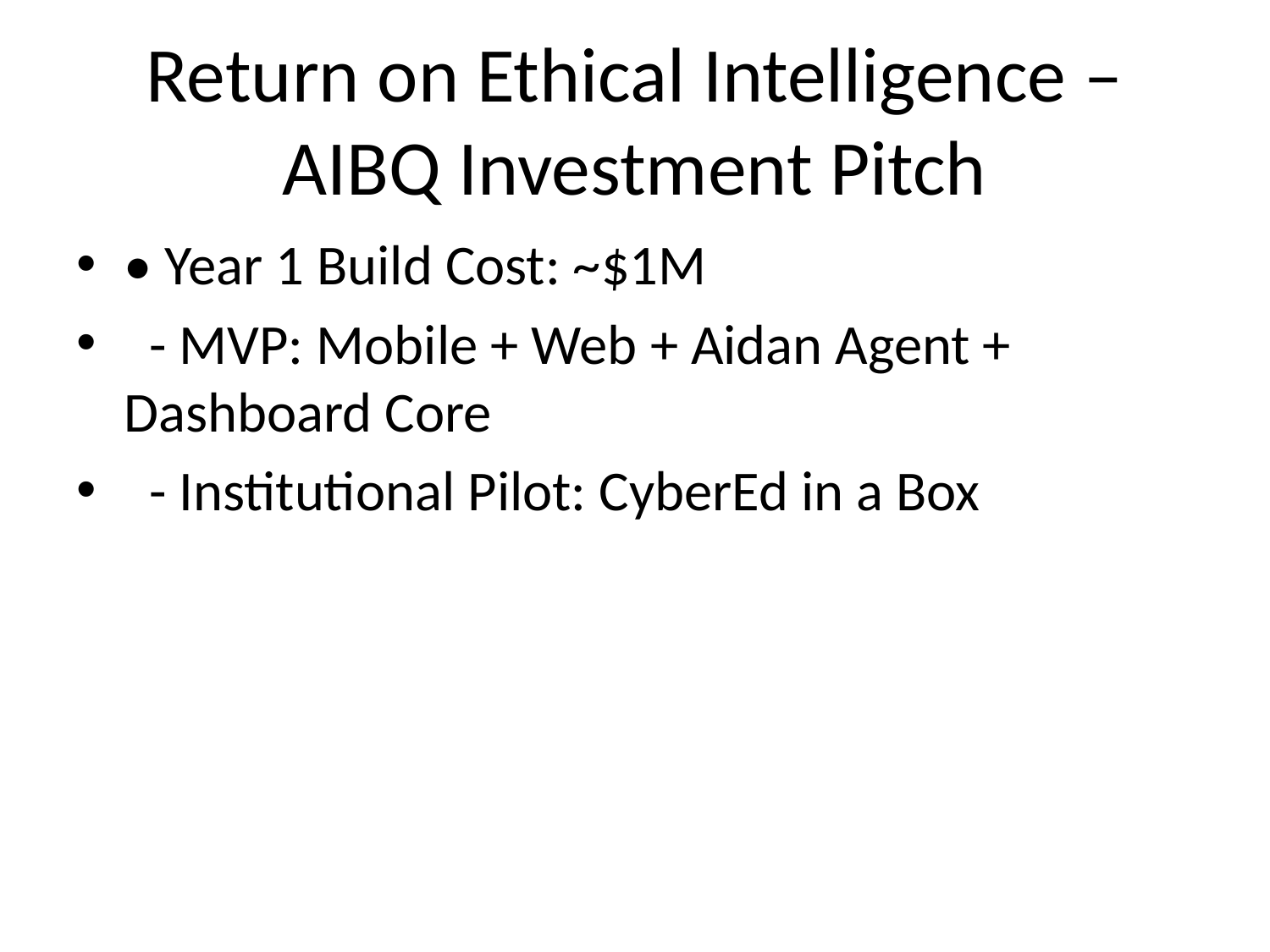

# Return on Ethical Intelligence – AIBQ Investment Pitch
• Year 1 Build Cost: ~$1M
  - MVP: Mobile + Web + Aidan Agent + Dashboard Core
  - Institutional Pilot: CyberEd in a Box